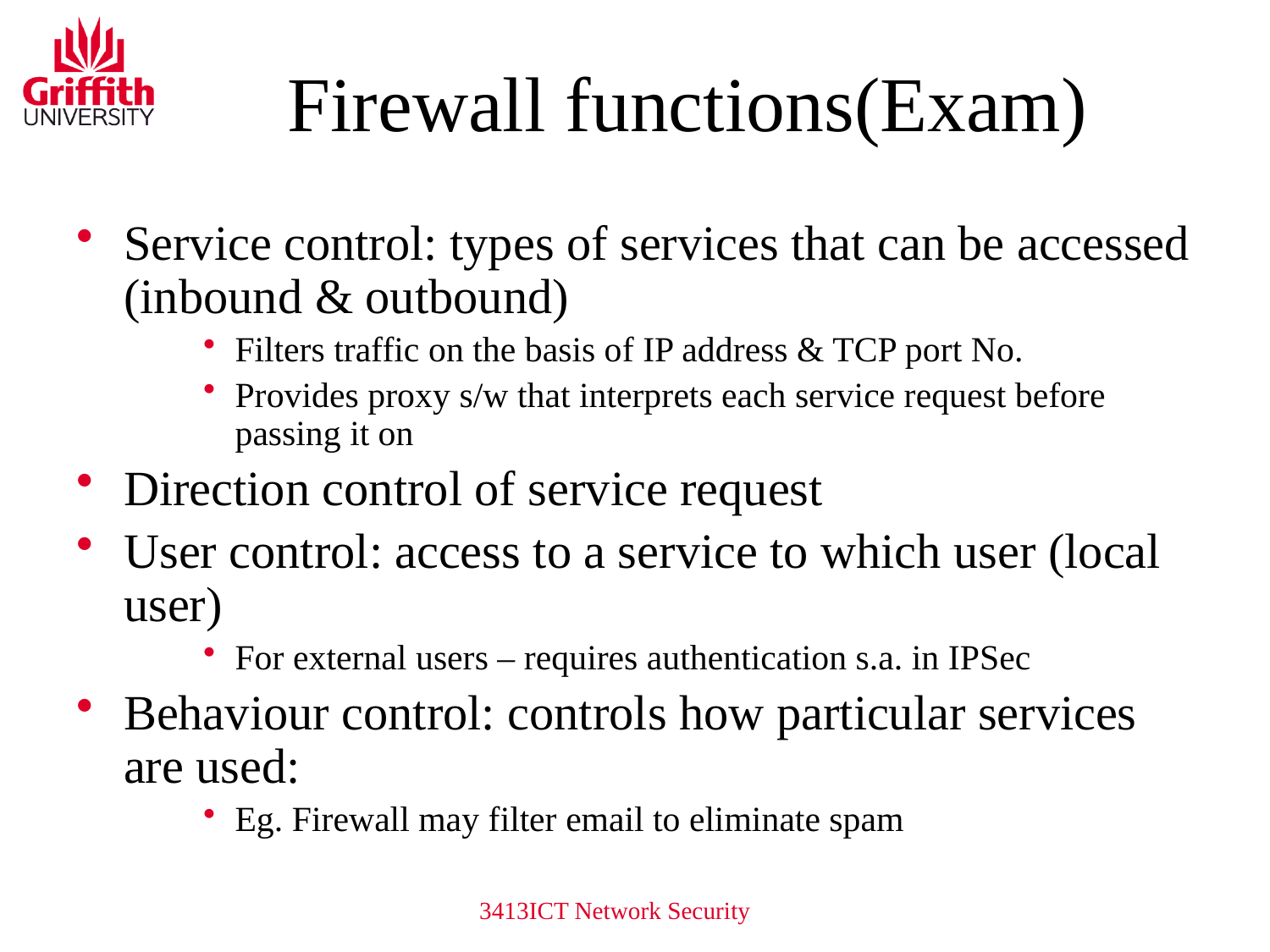

# Firewall functions(Exam)
Service control: types of services that can be accessed (inbound & outbound)
Filters traffic on the basis of IP address & TCP port No.
Provides proxy s/w that interprets each service request before passing it on
Direction control of service request
User control: access to a service to which user (local user)
For external users – requires authentication s.a. in IPSec
Behaviour control: controls how particular services are used:
Eg. Firewall may filter email to eliminate spam
3413ICT Network Security